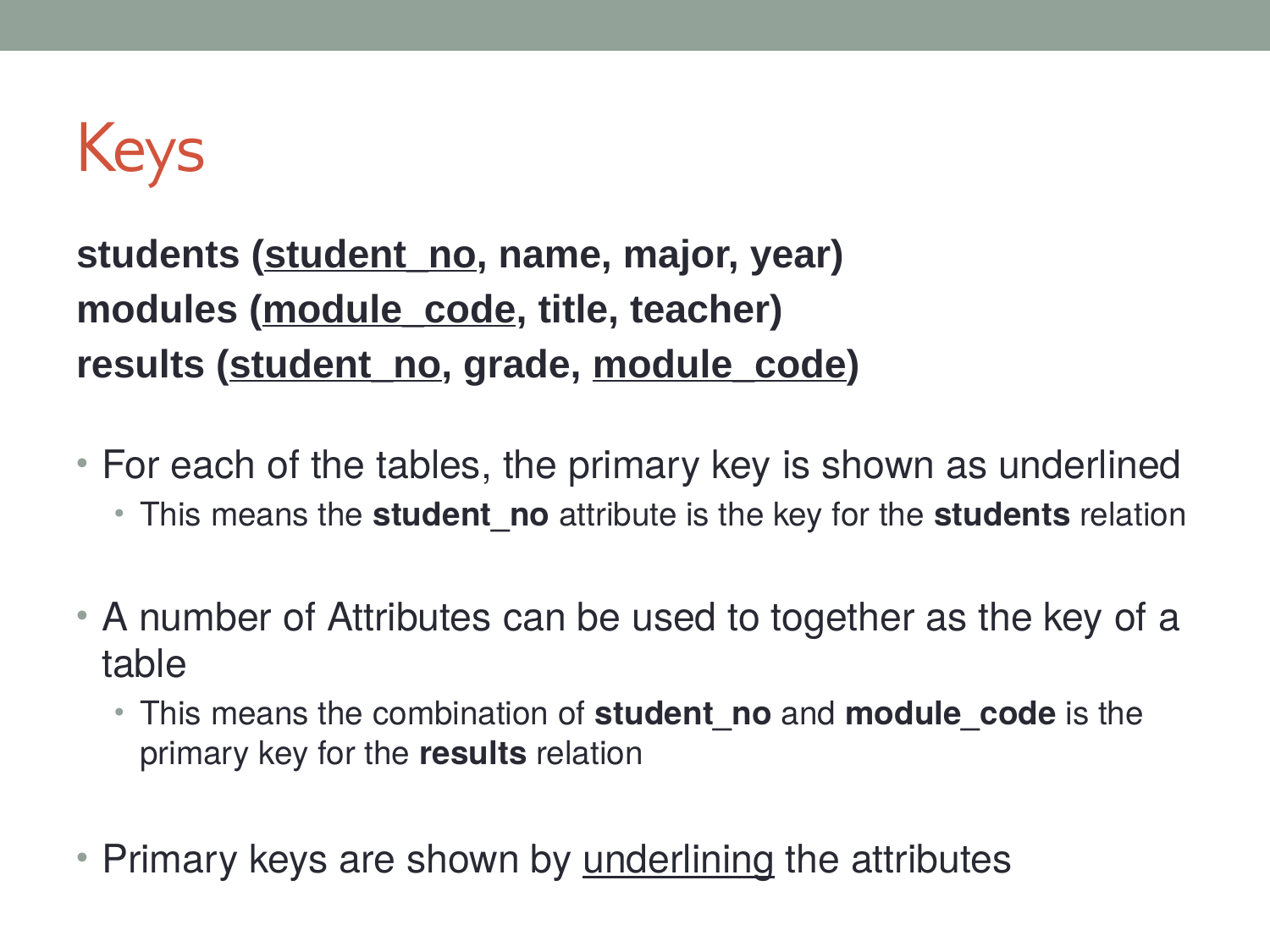

# Keys
students (student_no, name, major, year)
modules (module_code, title, teacher)
results (student_no, grade, module_code)

For each of the tables, the primary key is shown as underlined
This means the student_no attribute is the key for the students relation

A number of Attributes can be used to together as the key of a table
This means the combination of student_no and module_code is the primary key for the results relation

Primary keys are shown by underlining the attributes